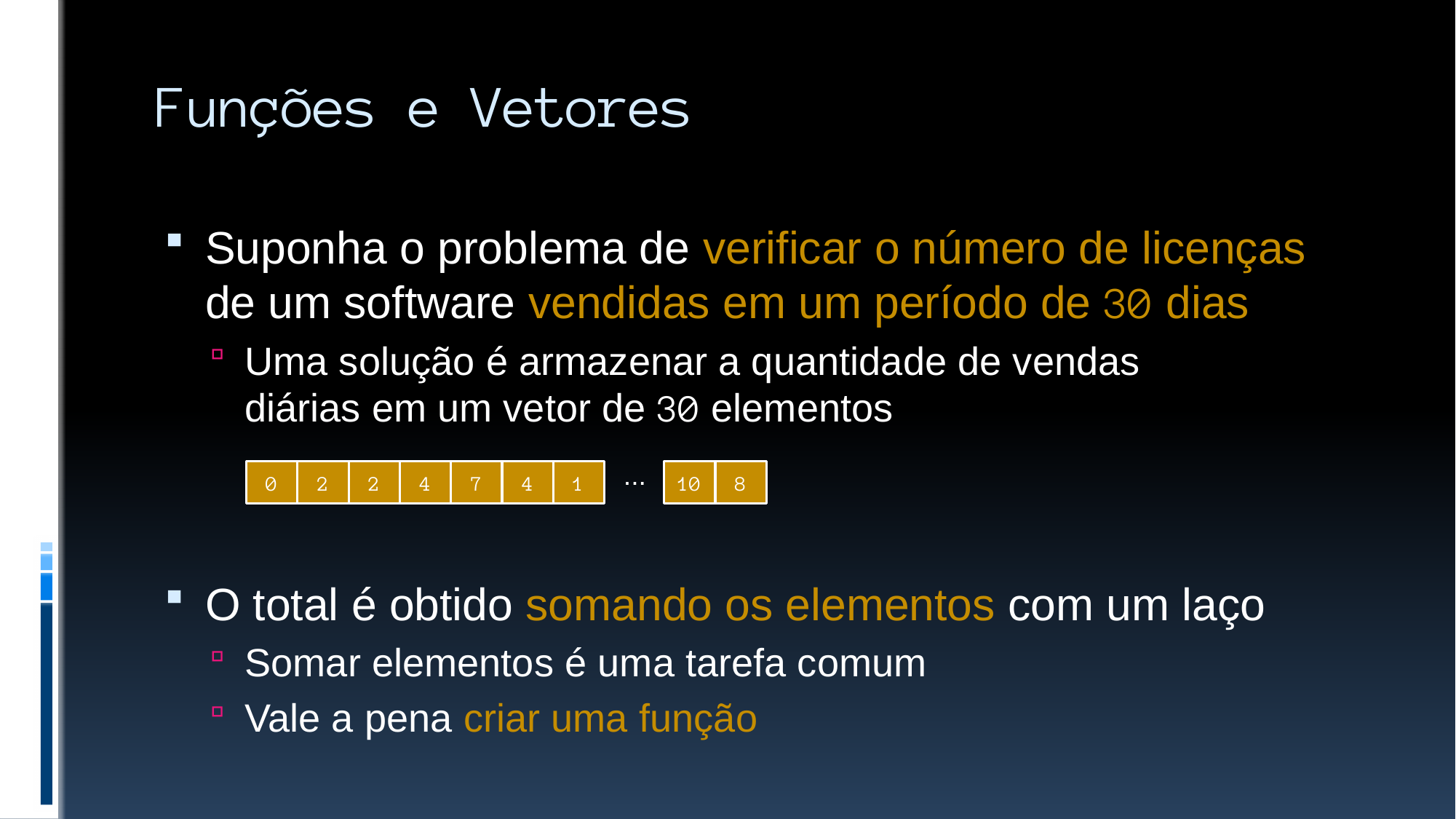

# Funções e Vetores
Suponha o problema de verificar o número de licenças
de um software vendidas em um período de 30 dias
Uma solução é armazenar a quantidade de vendas
diárias em um vetor de 30 elementos

O total é obtido somando os elementos com um laço
Somar elementos é uma tarefa comum
Vale a pena criar uma função
...
0
2
2
4
7
4
1
10
8